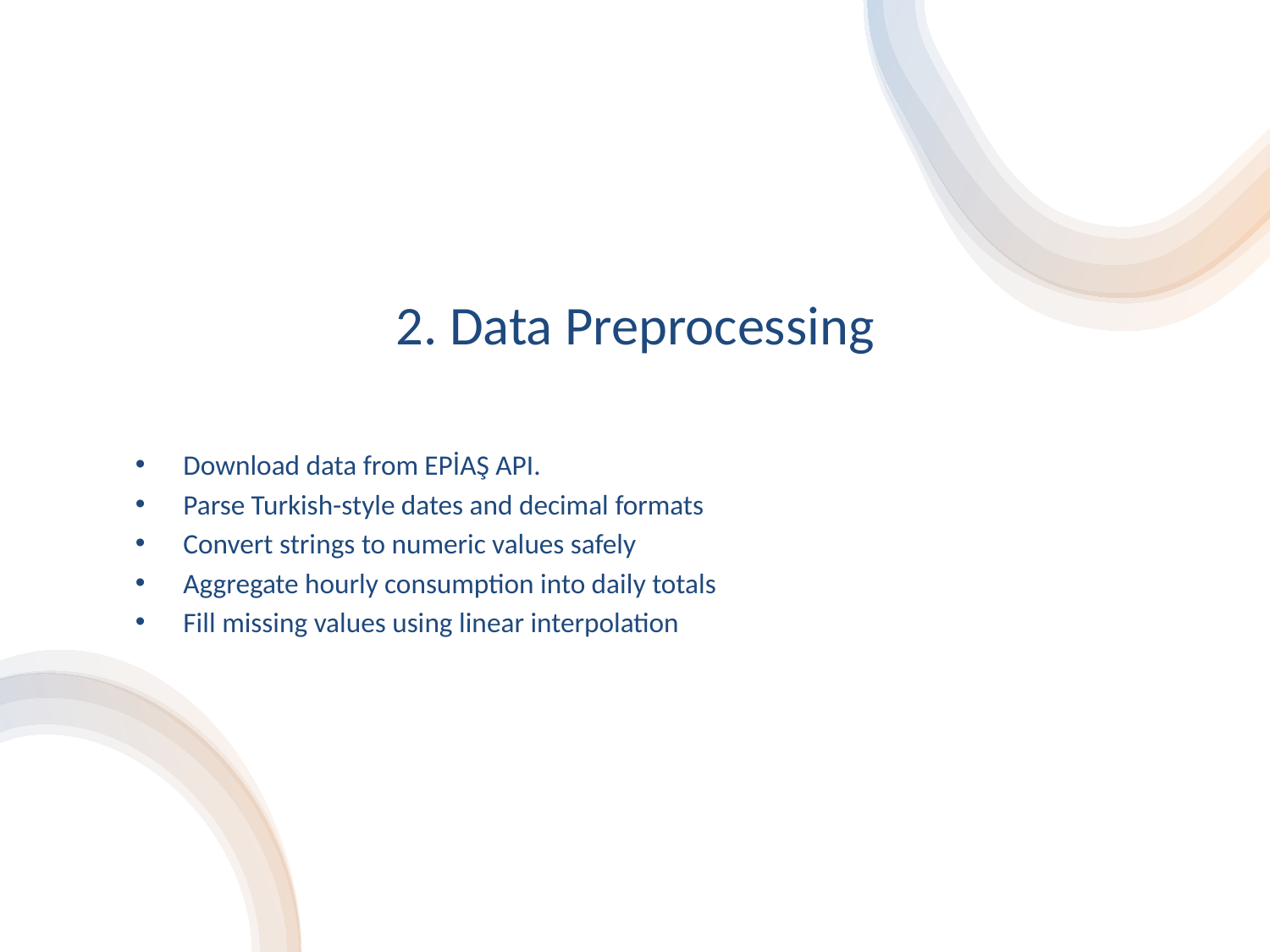

# 2. Data Preprocessing

Download data from EPİAŞ API.
Parse Turkish-style dates and decimal formats
Convert strings to numeric values safely
Aggregate hourly consumption into daily totals
Fill missing values using linear interpolation